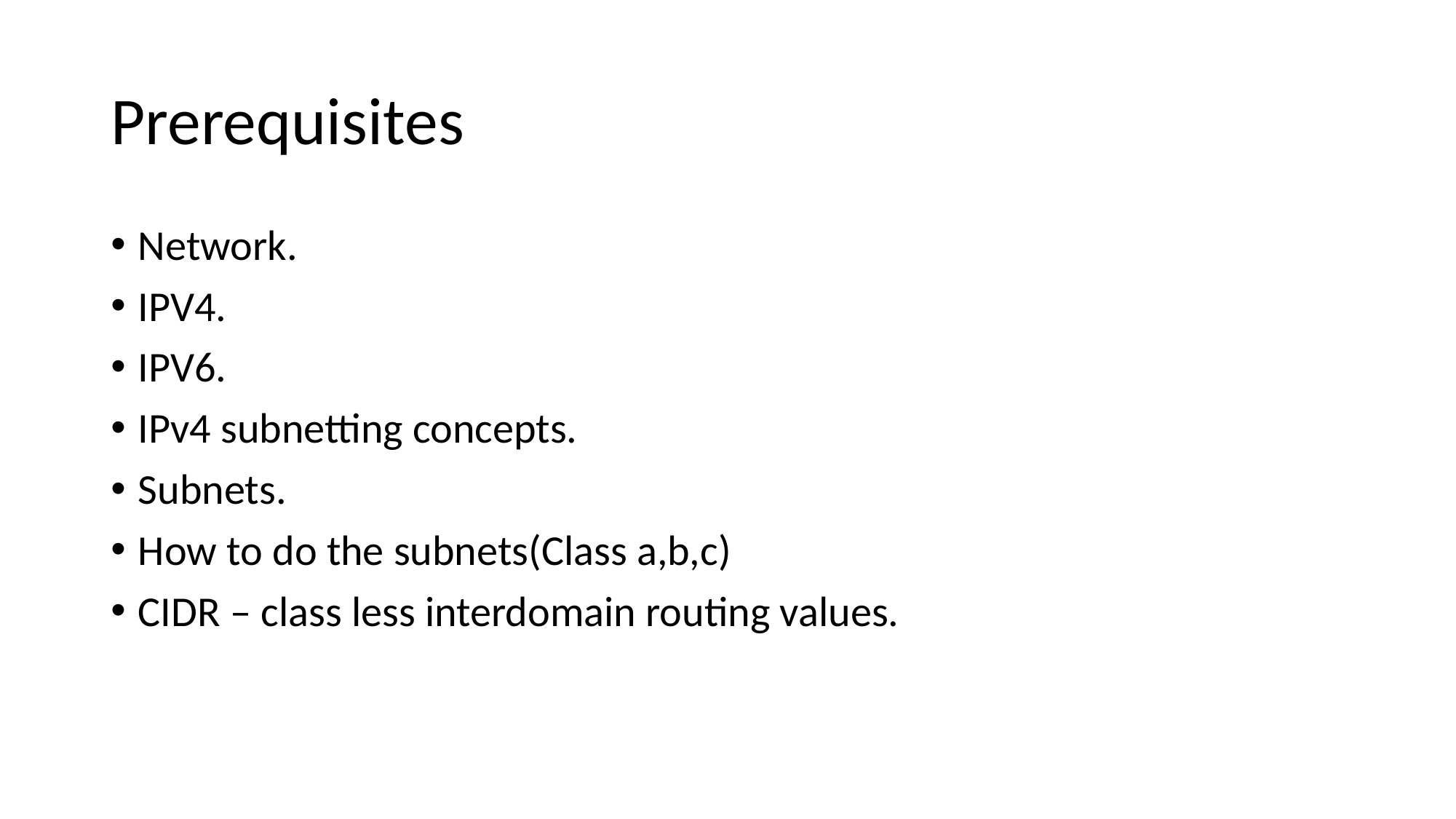

# Prerequisites
Network.
IPV4.
IPV6.
IPv4 subnetting concepts.
Subnets.
How to do the subnets(Class a,b,c)
CIDR – class less interdomain routing values.